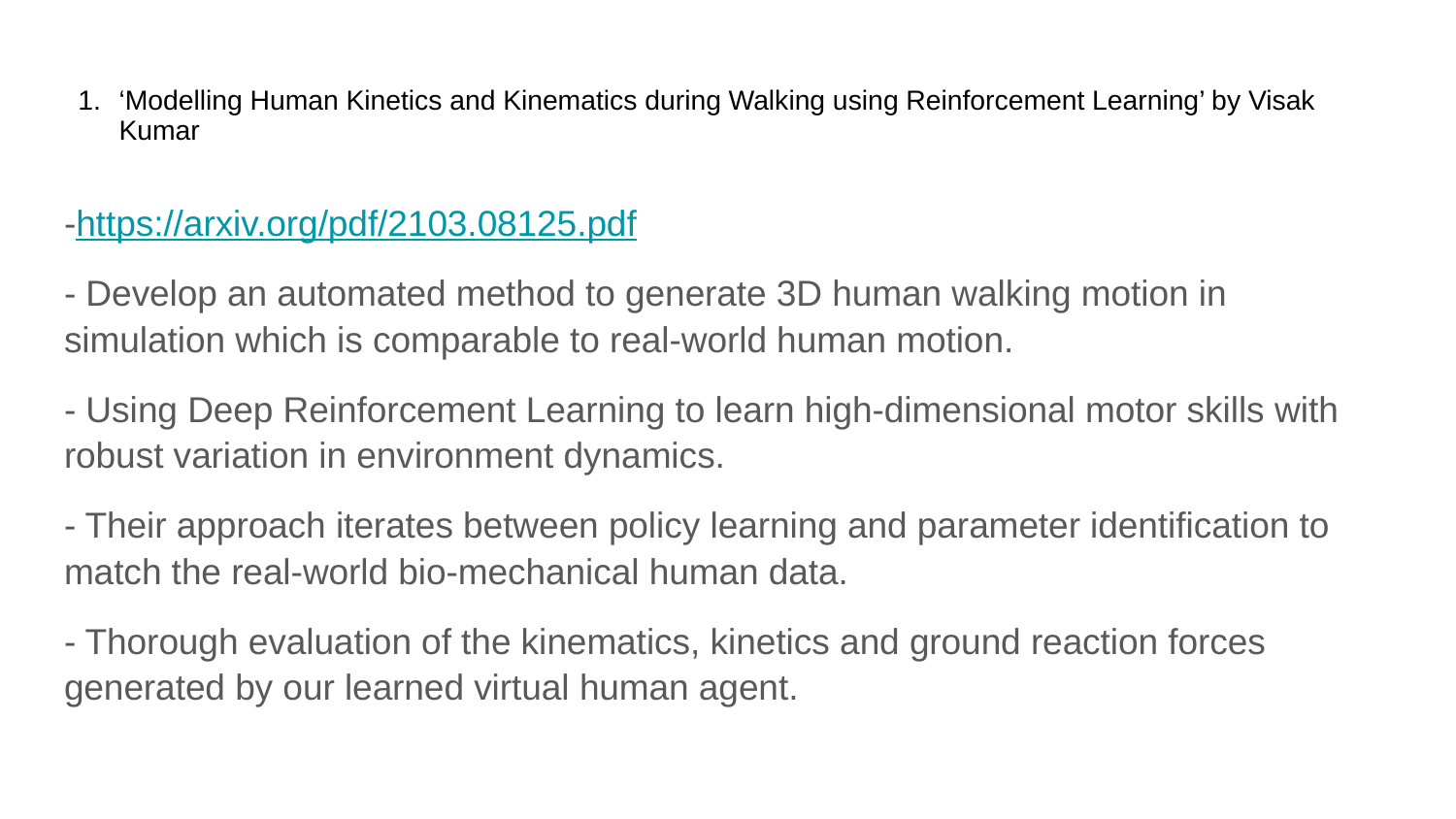

# ‘Modelling Human Kinetics and Kinematics during Walking using Reinforcement Learning’ by Visak Kumar
-https://arxiv.org/pdf/2103.08125.pdf
- Develop an automated method to generate 3D human walking motion in   simulation which is comparable to real-world human motion.
- Using Deep Reinforcement Learning to learn high-dimensional motor skills with robust variation in environment dynamics.
- Their approach iterates between policy learning and parameter identification to match the real-world bio-mechanical human data.
- Thorough evaluation of the kinematics, kinetics and ground reaction forces generated by our learned virtual human agent.